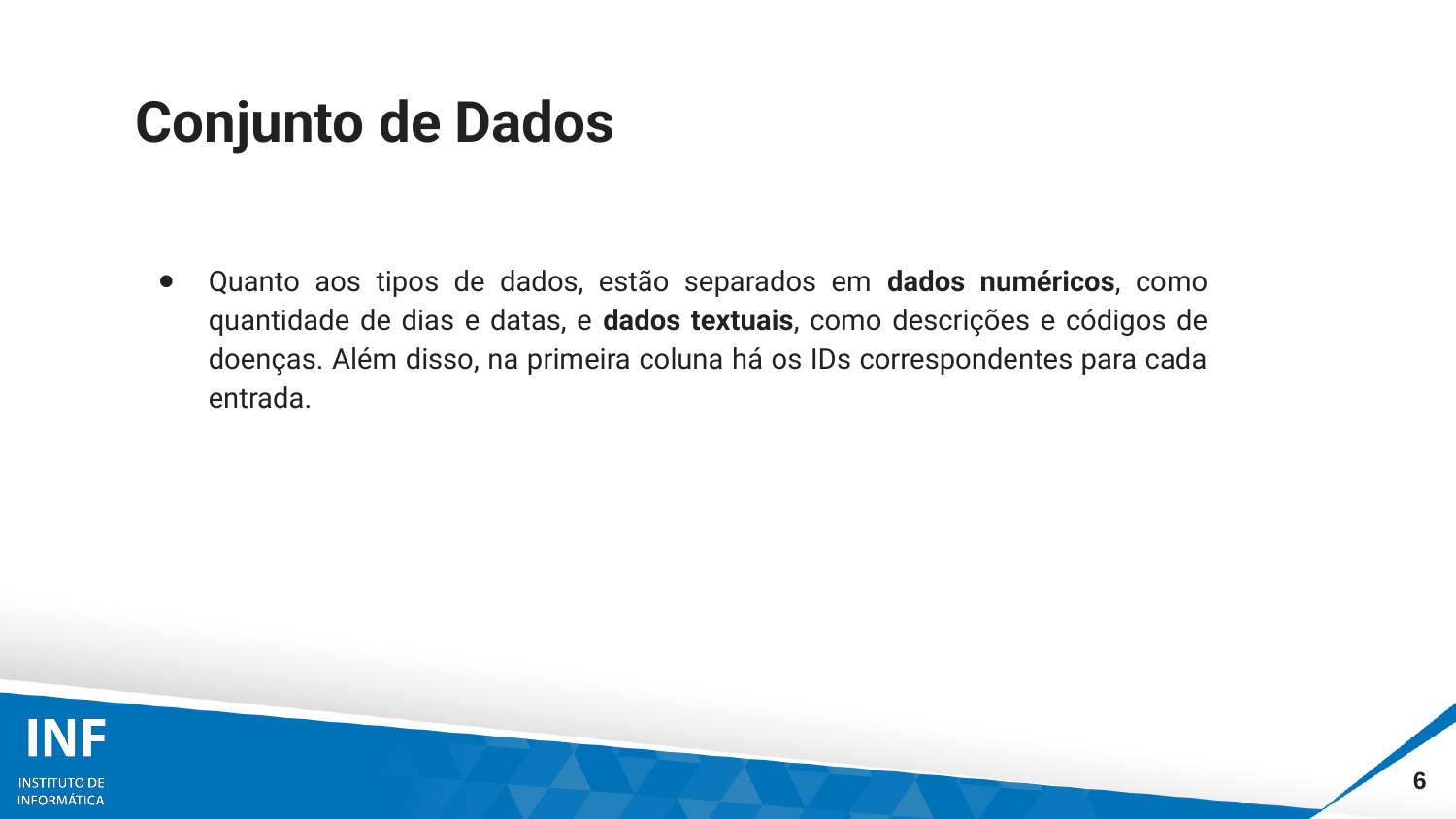

# Conjunto de Dados
Quanto aos tipos de dados, estão separados em dados numéricos, como quantidade de dias e datas, e dados textuais, como descrições e códigos de doenças. Além disso, na primeira coluna há os IDs correspondentes para cada entrada.
6